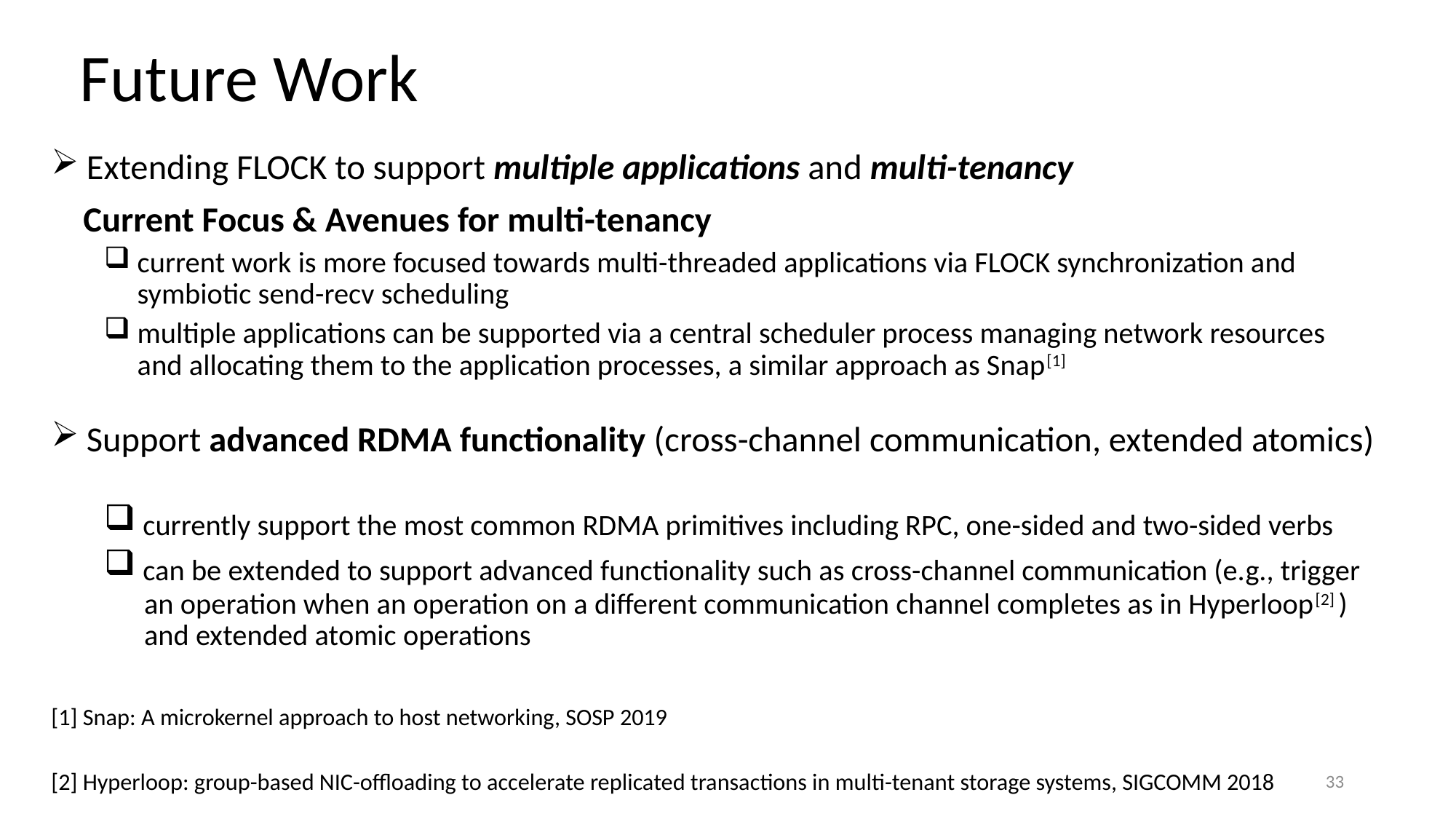

# Future Work
 Extending FLOCK to support multiple applications and multi-tenancy
    Current Focus & Avenues for multi-tenancy
 current work is more focused towards multi-threaded applications via FLOCK synchronization and
 symbiotic send-recv scheduling
 multiple applications can be supported via a central scheduler process managing network resources
 and allocating them to the application processes, a similar approach as Snap[1]
 Support advanced RDMA functionality (cross-channel communication, extended atomics)
 currently support the most common RDMA primitives including RPC, one-sided and two-sided verbs
 can be extended to support advanced functionality such as cross-channel communication (e.g., trigger
  an operation when an operation on a different communication channel completes as in Hyperloop[2] )
  and extended atomic operations
[1] Snap: A microkernel approach to host networking, SOSP 2019
[2] Hyperloop: group-based NIC-offloading to accelerate replicated transactions in multi-tenant storage systems, SIGCOMM 2018
33